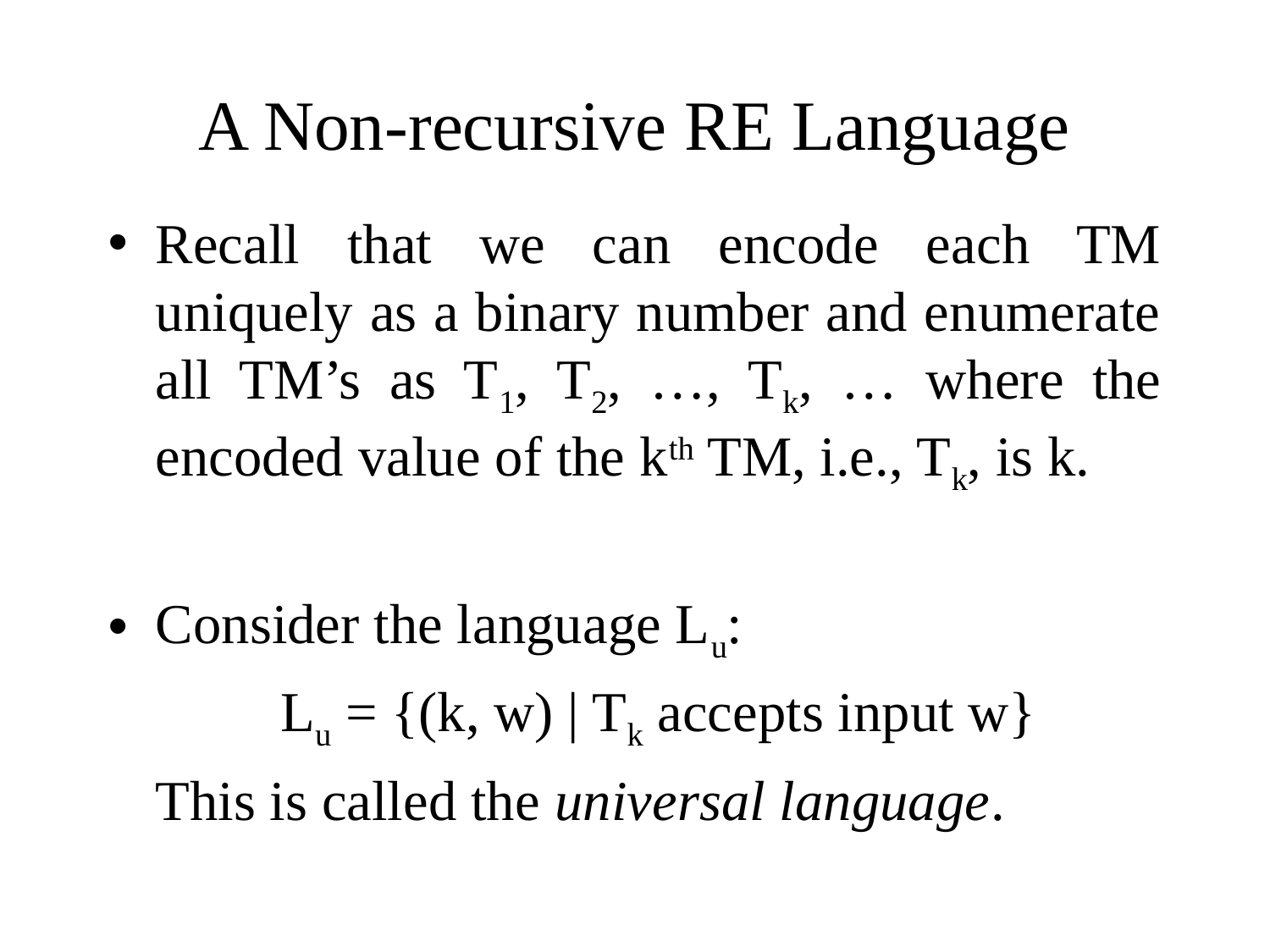

# A Non-recursive RE Language
Recall that we can encode each TM uniquely as a binary number and enumerate all TM’s as T1, T2, …, Tk, … where the encoded value of the kth TM, i.e., Tk, is k.

Consider the language Lu:
Lu = {(k, w) | Tk accepts input w}
This is called the universal language.